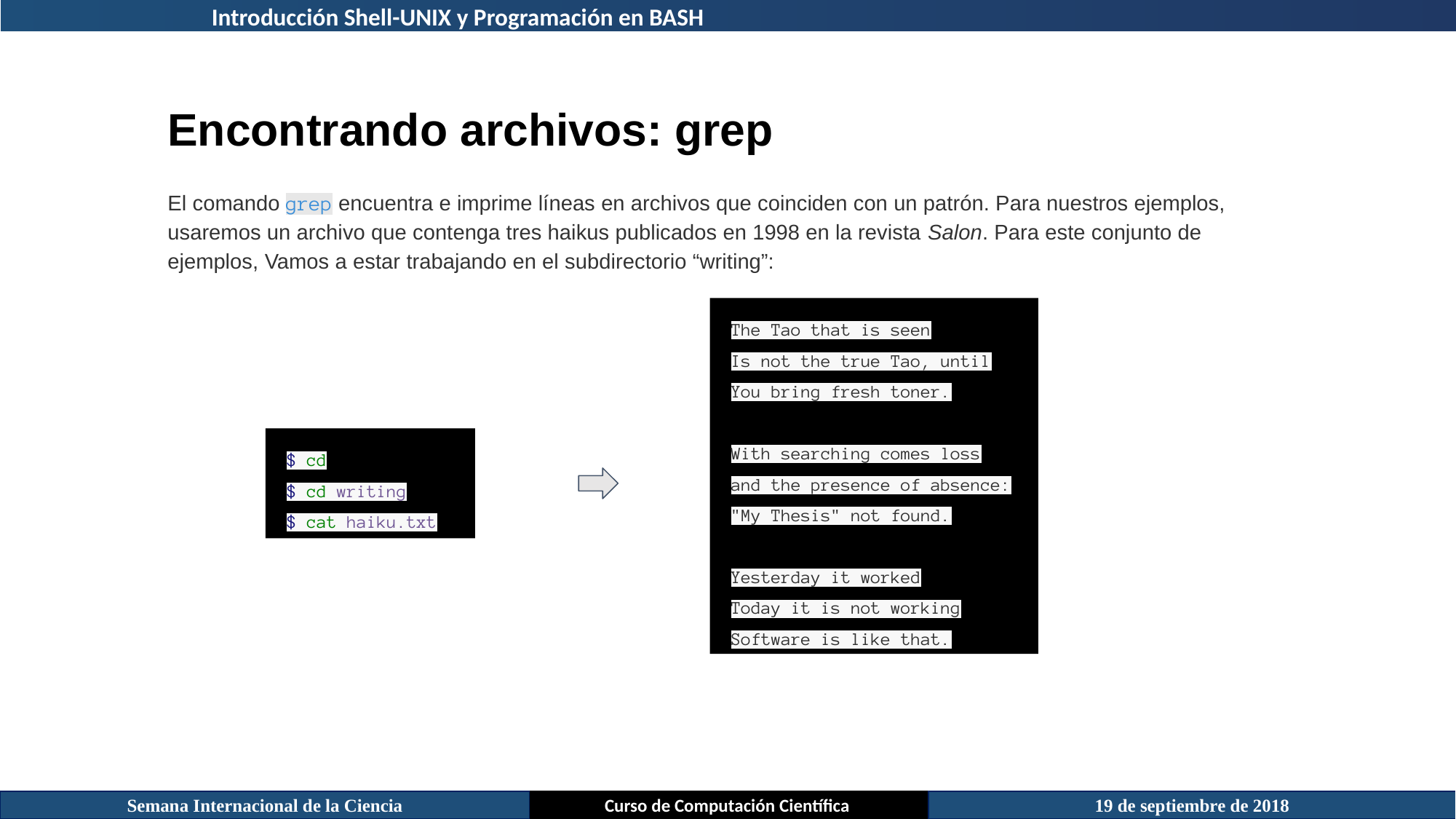

Introducción Shell-UNIX y Programación en BASH
Encontrando archivos: grep

El comando grep encuentra e imprime líneas en archivos que coinciden con un patrón. Para nuestros ejemplos, usaremos un archivo que contenga tres haikus publicados en 1998 en la revista Salon. Para este conjunto de ejemplos, Vamos a estar trabajando en el subdirectorio “writing”:

The Tao that is seen
Is not the true Tao, until
You bring fresh toner.
With searching comes loss
and the presence of absence:
"My Thesis" not found.
Yesterday it worked
Today it is not working
Software is like that.
$ cd
$ cd writing
$ cat haiku.txt

Semana Internacional de la Ciencia
Curso de Computación Científica
19 de septiembre de 2018